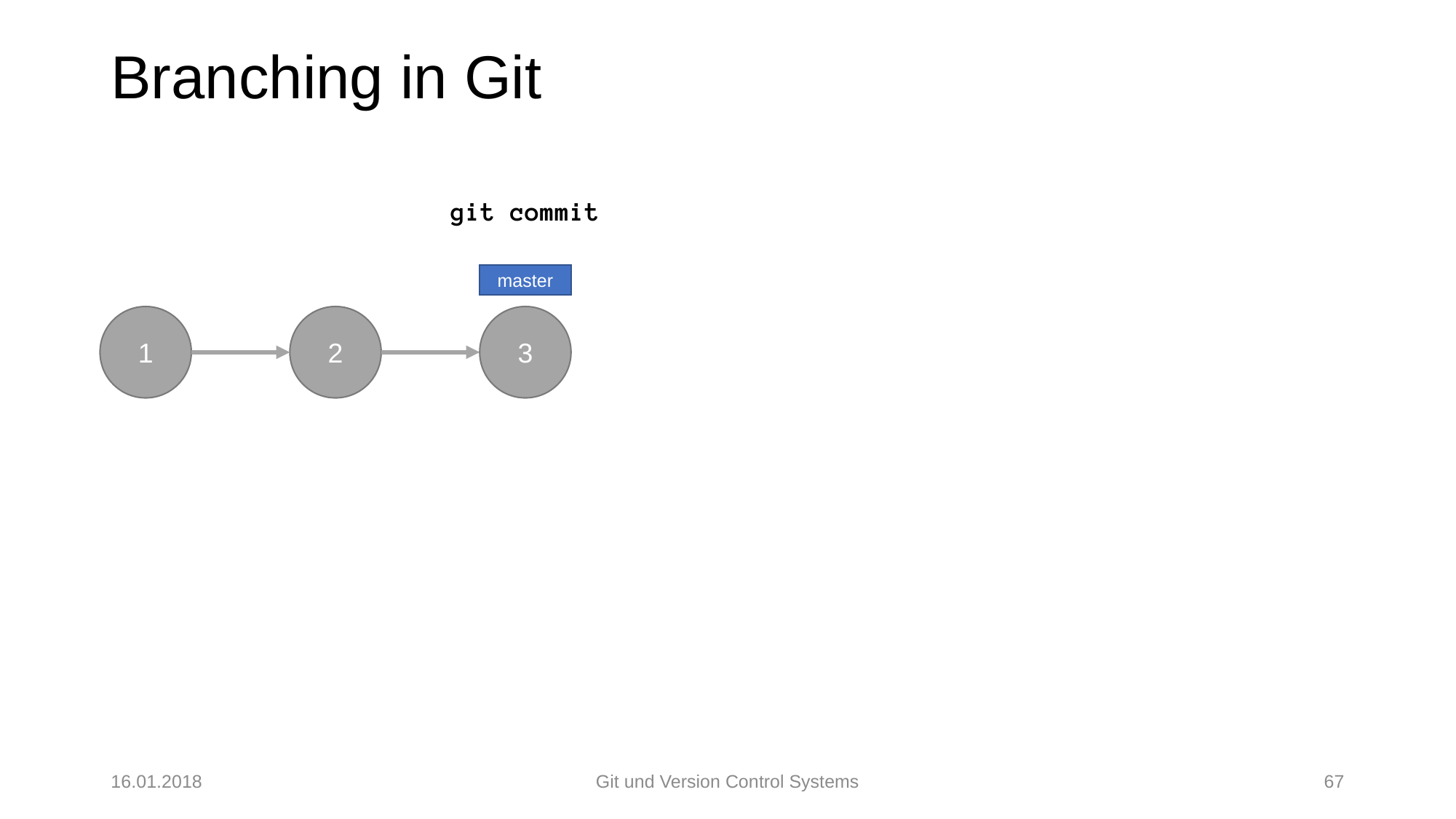

# Branching in Git
git commit
master
3
2
1
16.01.2018
Git und Version Control Systems
67